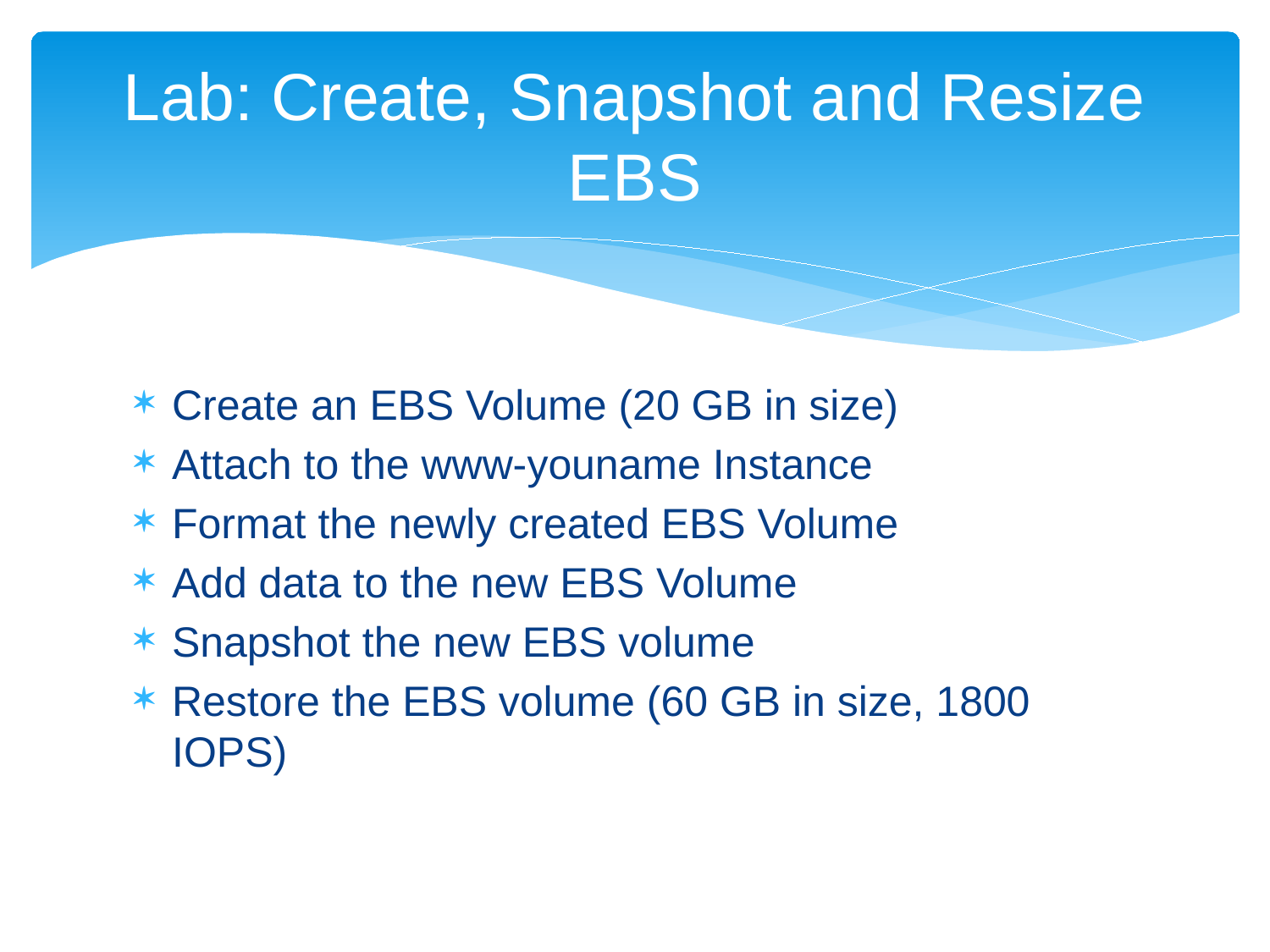

# Lab: Create, Snapshot and Resize EBS
Create an EBS Volume (20 GB in size)
Attach to the www-youname Instance
Format the newly created EBS Volume
Add data to the new EBS Volume
Snapshot the new EBS volume
Restore the EBS volume (60 GB in size, 1800 IOPS)